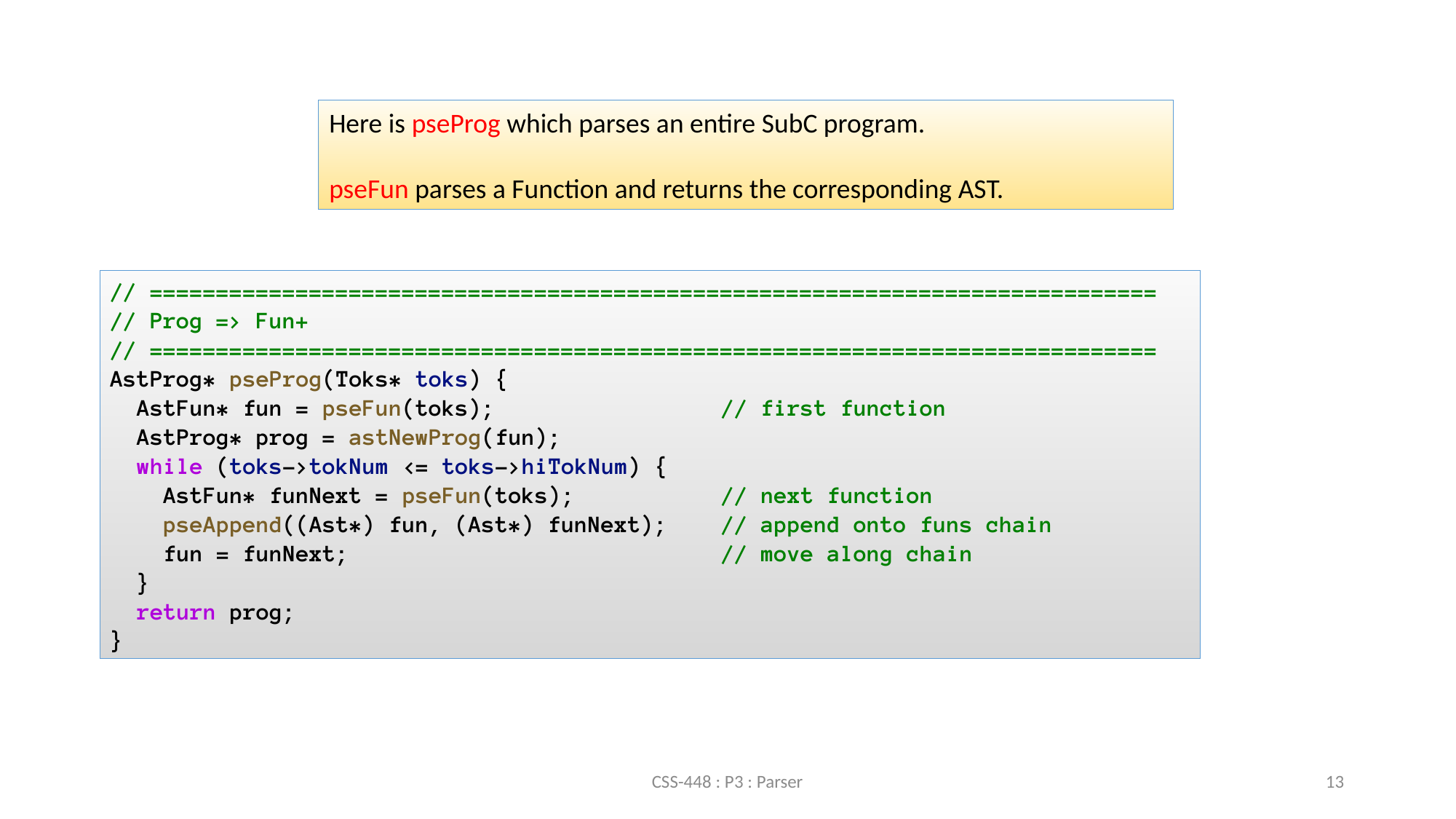

Here is pseProg which parses an entire SubC program.

pseFun parses a Function and returns the corresponding AST.
// ============================================================================
// Prog => Fun+
// ============================================================================
AstProg* pseProg(Toks* toks) {
  AstFun* fun = pseFun(toks);                 // first function
  AstProg* prog = astNewProg(fun);
  while (toks->tokNum <= toks->hiTokNum) {
    AstFun* funNext = pseFun(toks);           // next function
    pseAppend((Ast*) fun, (Ast*) funNext);    // append onto funs chain
    fun = funNext;                            // move along chain
  }
  return prog;
}
CSS-448 : P3 : Parser
13